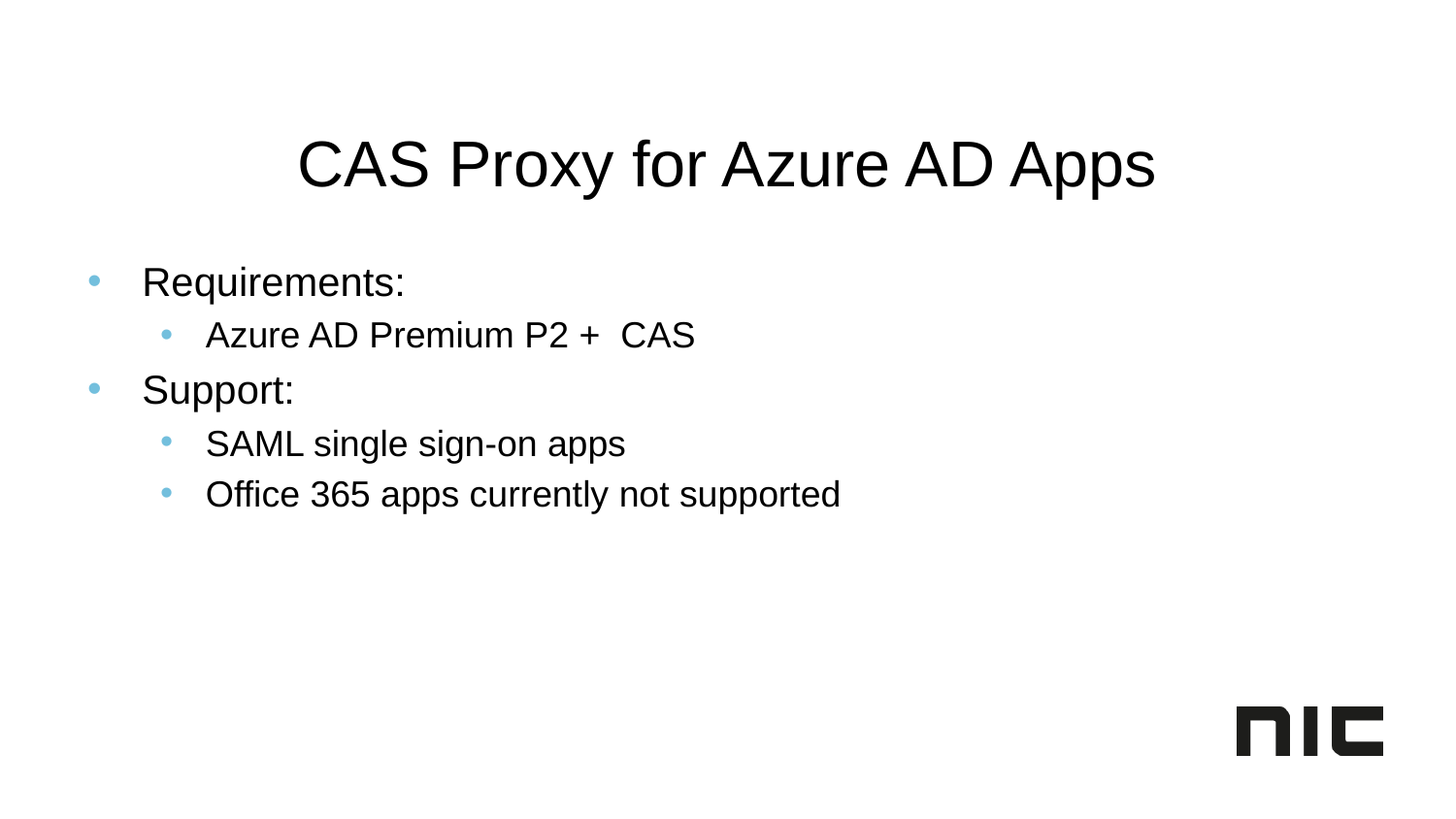

# CAS Proxy for Azure AD Apps
Requirements:
Azure AD Premium P2 +  CAS
Support:
SAML single sign-on apps
Office 365 apps currently not supported